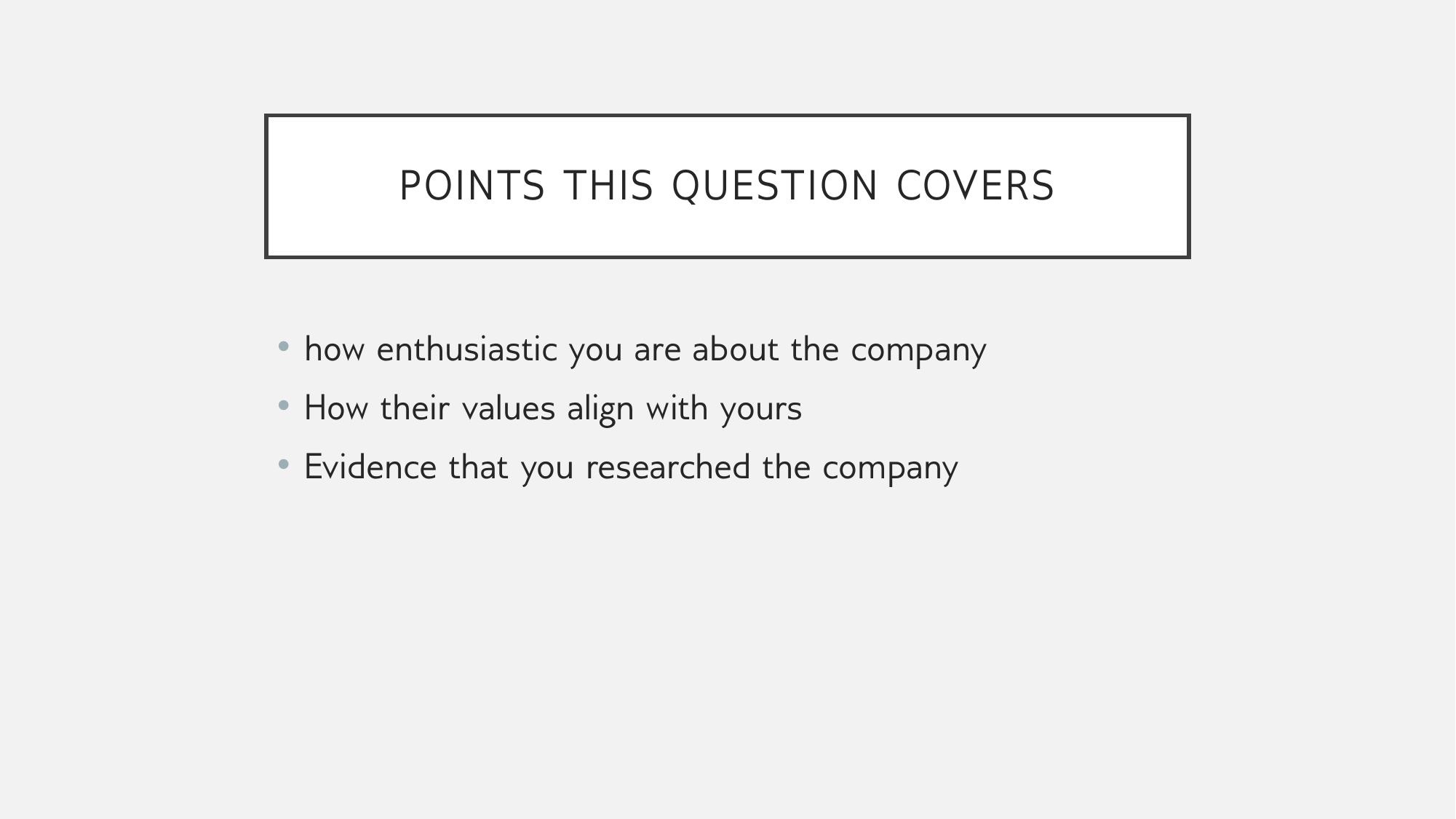

# Points this question Covers
how enthusiastic you are about the company
How their values align with yours
Evidence that you researched the company